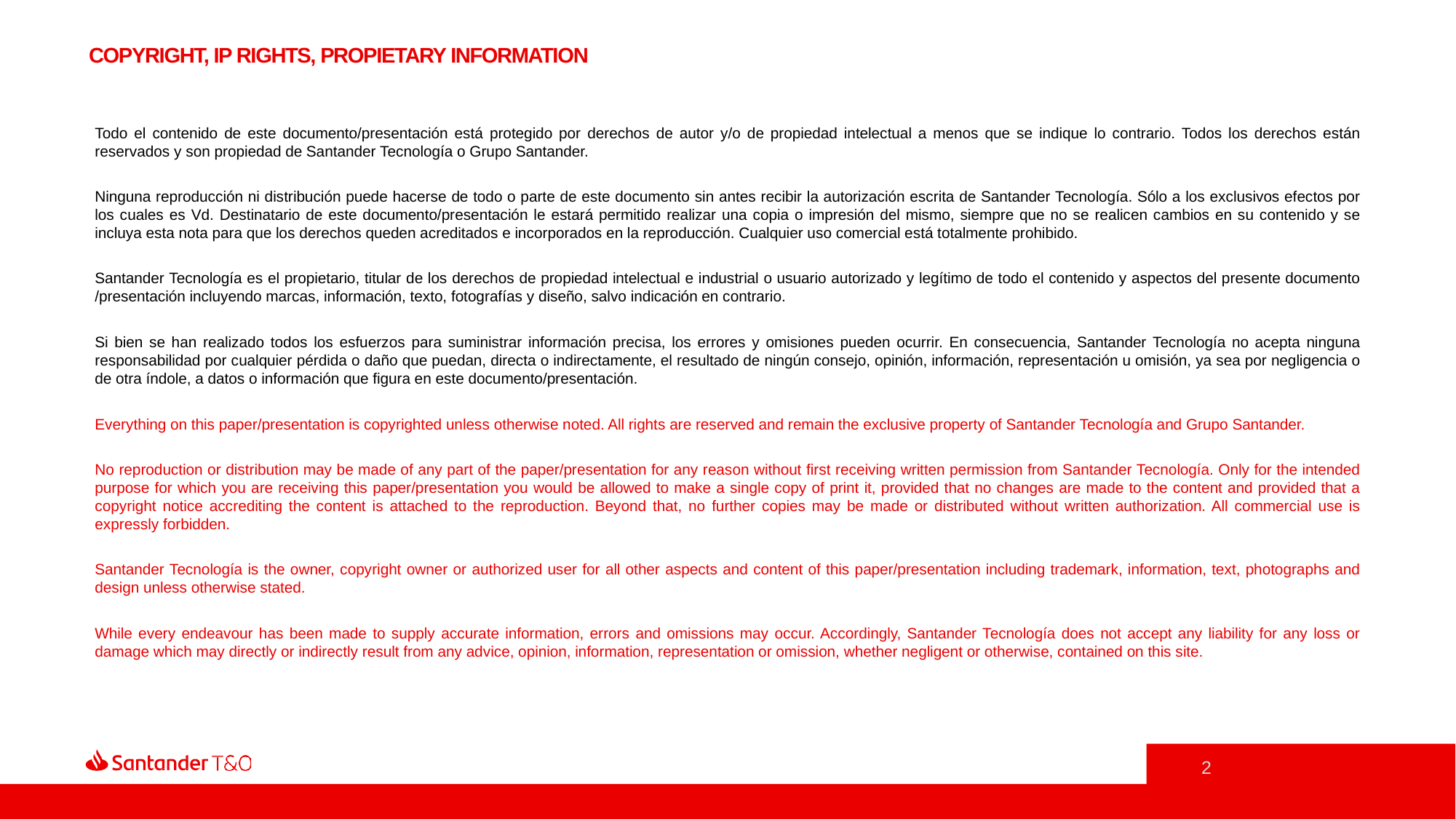

COPYRIGHT, IP RIGHTS, PROPIETARY INFORMATION
Todo el contenido de este documento/presentación está protegido por derechos de autor y/o de propiedad intelectual a menos que se indique lo contrario. Todos los derechos están reservados y son propiedad de Santander Tecnología o Grupo Santander.

Ninguna reproducción ni distribución puede hacerse de todo o parte de este documento sin antes recibir la autorización escrita de Santander Tecnología. Sólo a los exclusivos efectos por los cuales es Vd. Destinatario de este documento/presentación le estará permitido realizar una copia o impresión del mismo, siempre que no se realicen cambios en su contenido y se incluya esta nota para que los derechos queden acreditados e incorporados en la reproducción. Cualquier uso comercial está totalmente prohibido.

Santander Tecnología es el propietario, titular de los derechos de propiedad intelectual e industrial o usuario autorizado y legítimo de todo el contenido y aspectos del presente documento /presentación incluyendo marcas, información, texto, fotografías y diseño, salvo indicación en contrario.

Si bien se han realizado todos los esfuerzos para suministrar información precisa, los errores y omisiones pueden ocurrir. En consecuencia, Santander Tecnología no acepta ninguna responsabilidad por cualquier pérdida o daño que puedan, directa o indirectamente, el resultado de ningún consejo, opinión, información, representación u omisión, ya sea por negligencia o de otra índole, a datos o información que figura en este documento/presentación.

Everything on this paper/presentation is copyrighted unless otherwise noted. All rights are reserved and remain the exclusive property of Santander Tecnología and Grupo Santander.

No reproduction or distribution may be made of any part of the paper/presentation for any reason without first receiving written permission from Santander Tecnología. Only for the intended purpose for which you are receiving this paper/presentation you would be allowed to make a single copy of print it, provided that no changes are made to the content and provided that a copyright notice accrediting the content is attached to the reproduction. Beyond that, no further copies may be made or distributed without written authorization. All commercial use is expressly forbidden.

Santander Tecnología is the owner, copyright owner or authorized user for all other aspects and content of this paper/presentation including trademark, information, text, photographs and design unless otherwise stated.

While every endeavour has been made to supply accurate information, errors and omissions may occur. Accordingly, Santander Tecnología does not accept any liability for any loss or damage which may directly or indirectly result from any advice, opinion, information, representation or omission, whether negligent or otherwise, contained on this site.